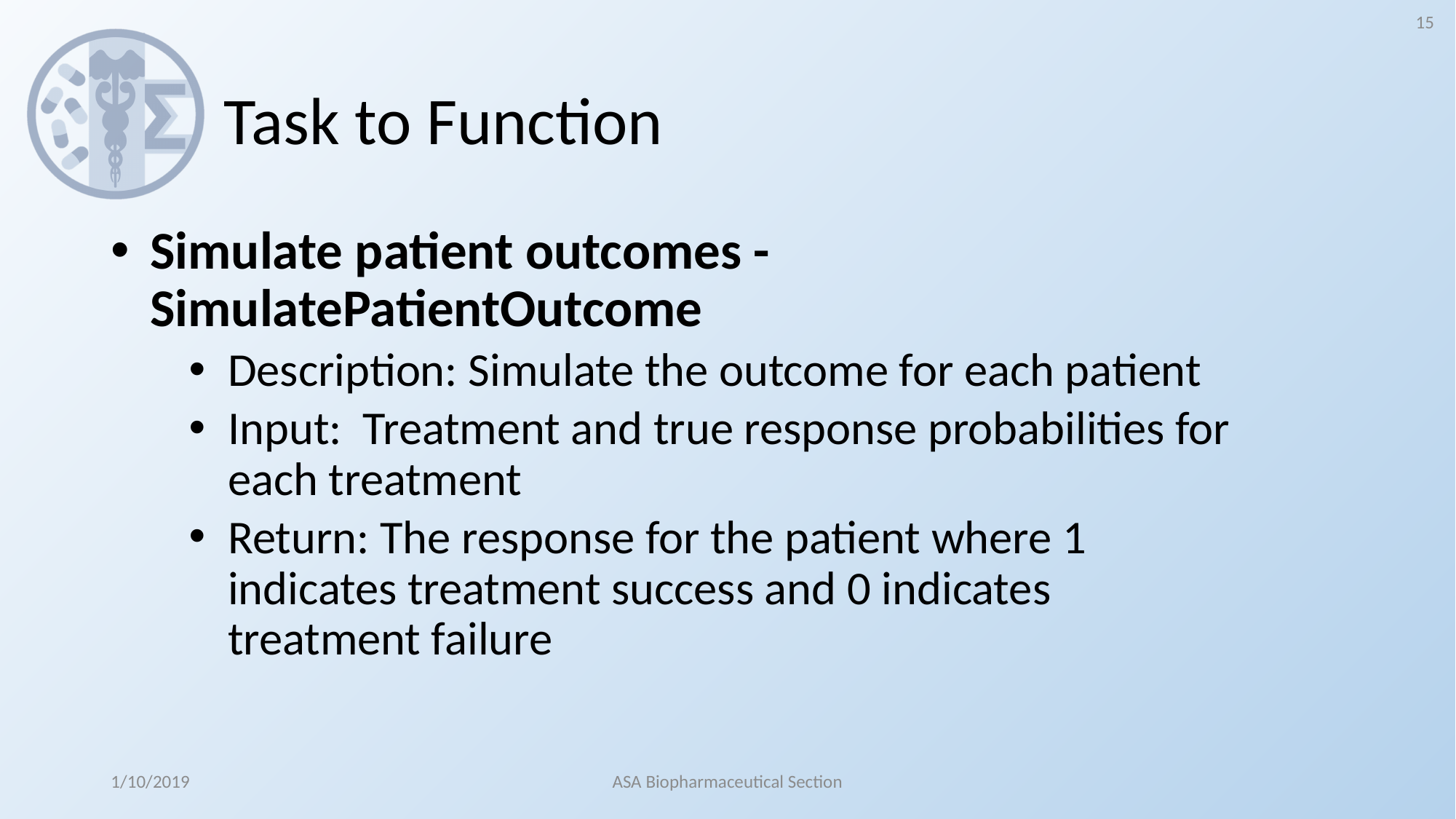

15
# Task to Function
Simulate patient outcomes -SimulatePatientOutcome
Description: Simulate the outcome for each patient
Input:  Treatment and true response probabilities for each treatment
Return: The response for the patient where 1 indicates treatment success and 0 indicates treatment failure
1/10/2019
ASA Biopharmaceutical Section